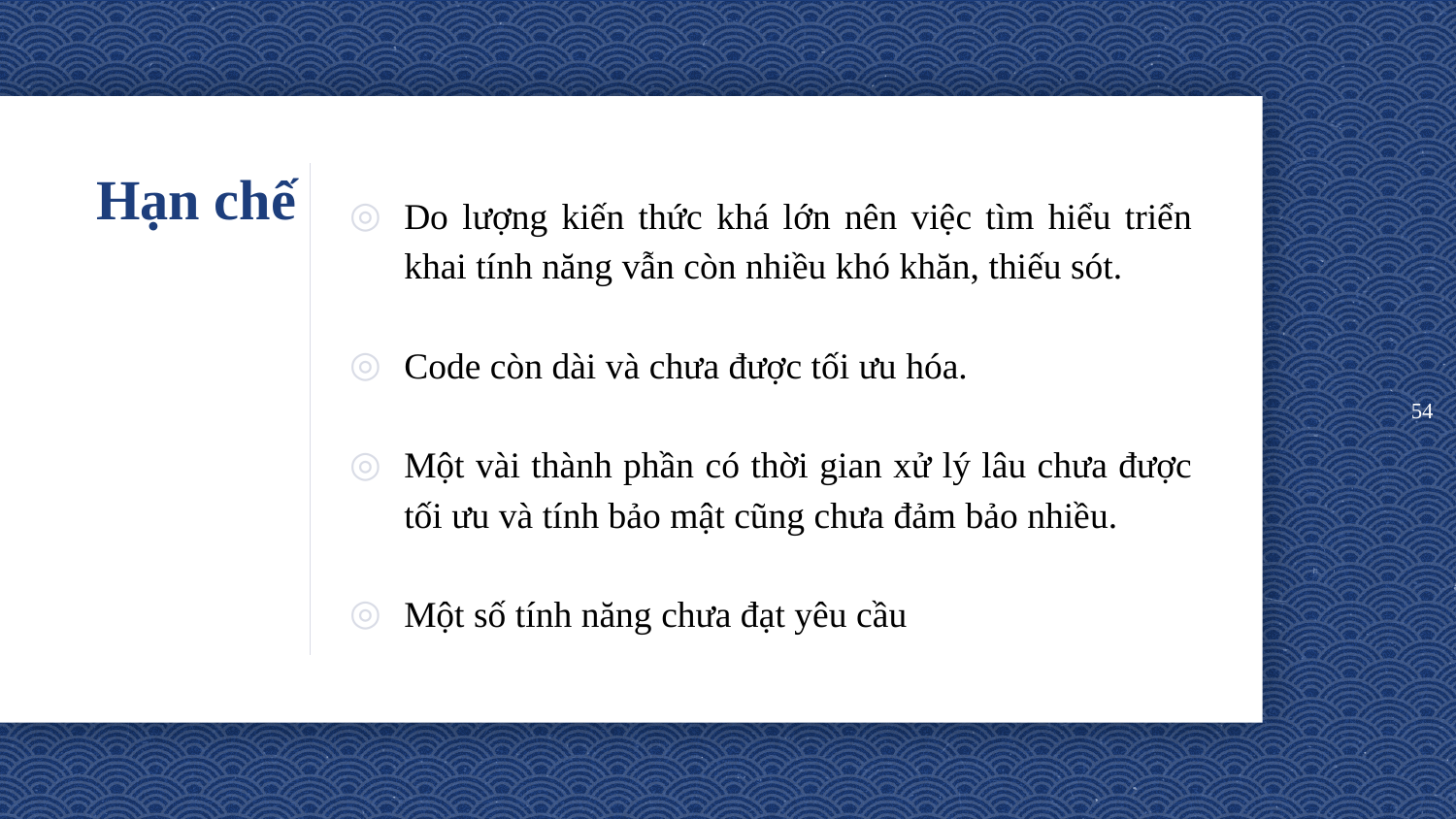

54
# Hạn chế
Do lượng kiến thức khá lớn nên việc tìm hiểu triển khai tính năng vẫn còn nhiều khó khăn, thiếu sót.

Code còn dài và chưa được tối ưu hóa.

Một vài thành phần có thời gian xử lý lâu chưa được tối ưu và tính bảo mật cũng chưa đảm bảo nhiều.

Một số tính năng chưa đạt yêu cầu